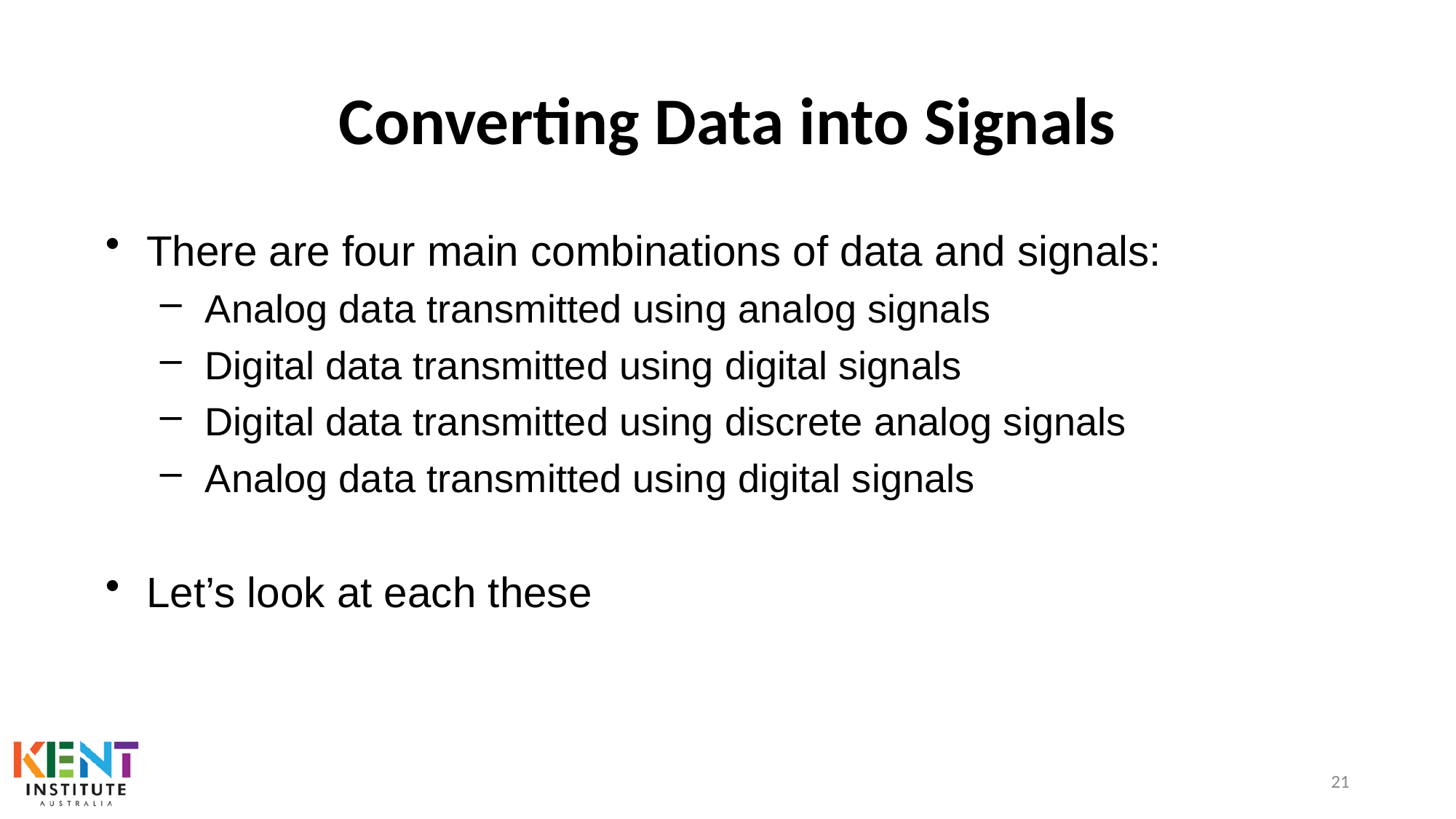

# Converting Data into Signals
There are four main combinations of data and signals:
 Analog data transmitted using analog signals
 Digital data transmitted using digital signals
 Digital data transmitted using discrete analog signals
 Analog data transmitted using digital signals

Let’s look at each these
21